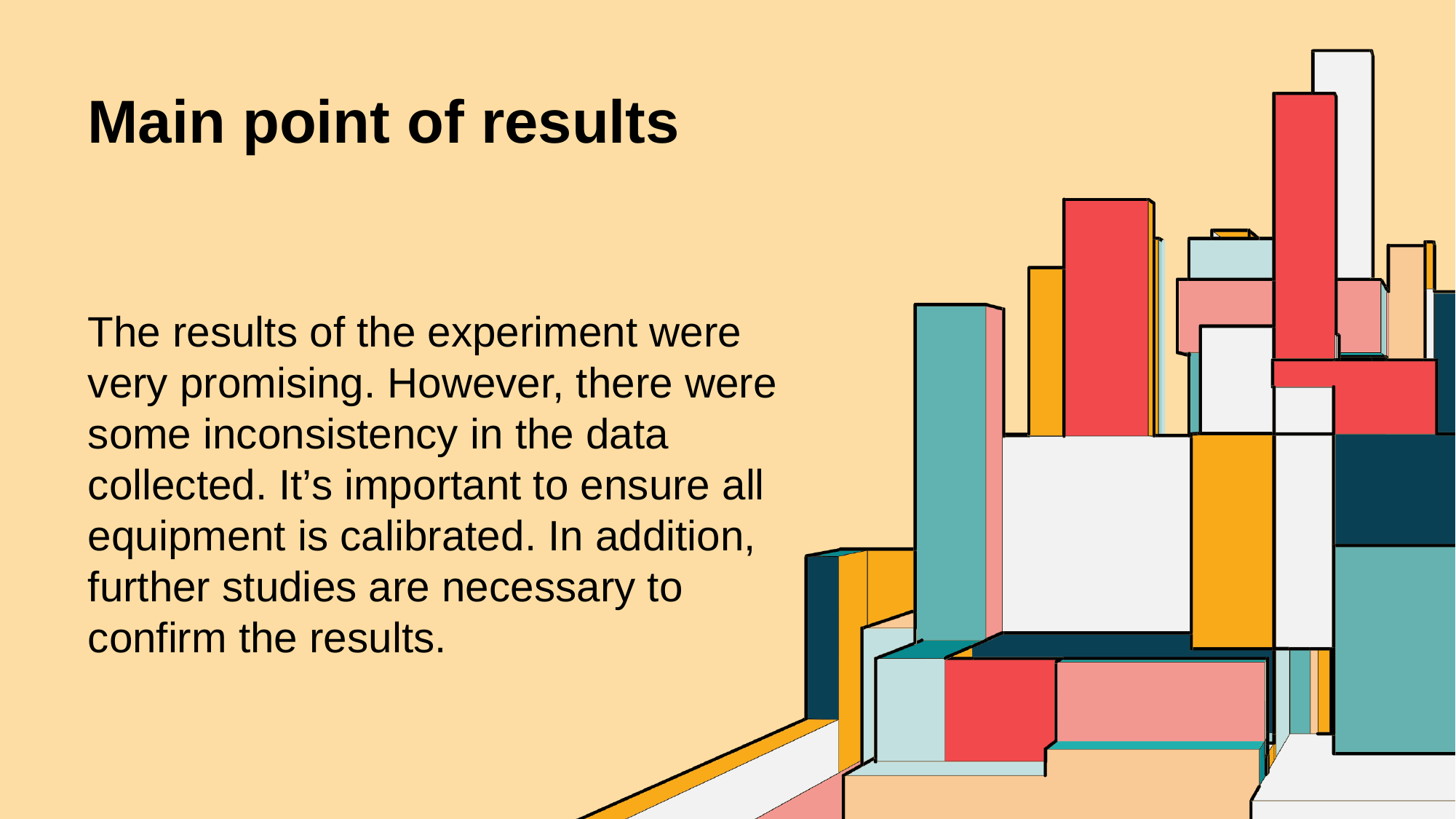

Main point of results
The results of the experiment were very promising. However, there were some inconsistency in the data collected. It’s important to ensure all equipment is calibrated. In addition, further studies are necessary to confirm the results.